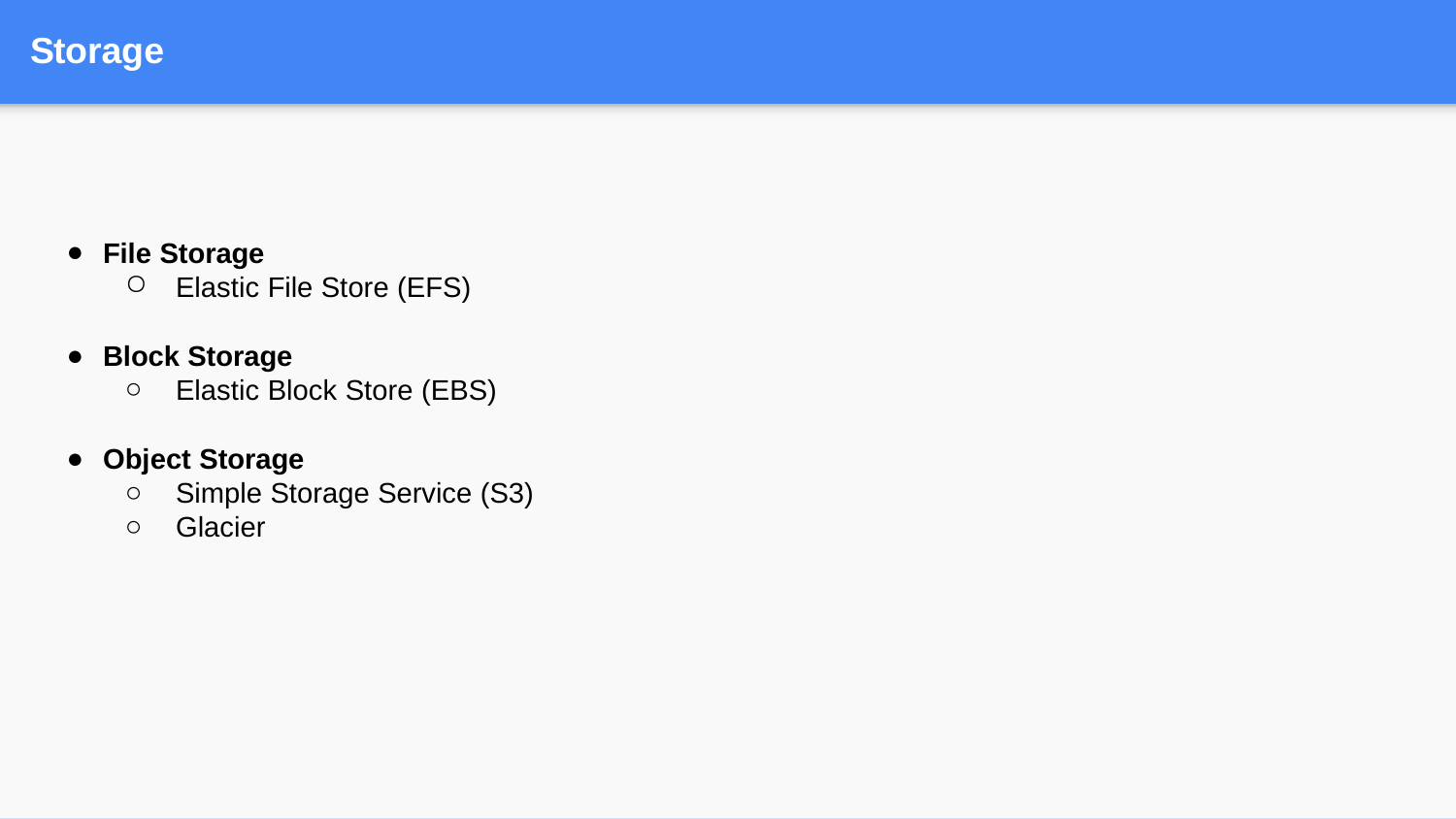

# Storage
File Storage
Elastic File Store (EFS)

Block Storage
Elastic Block Store (EBS)

Object Storage
Simple Storage Service (S3)
Glacier